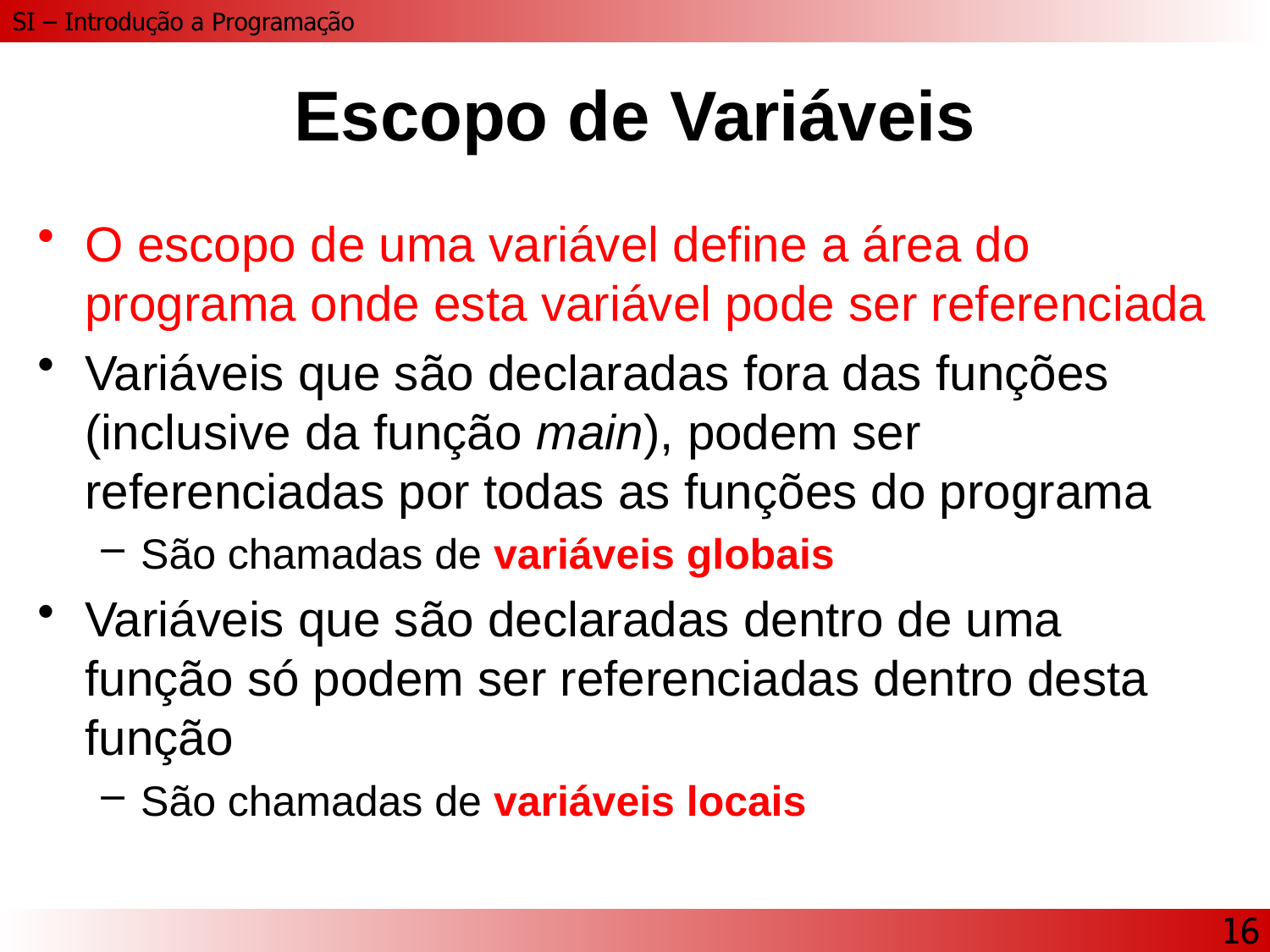

# Escopo de Variáveis
O escopo de uma variável define a área do programa onde esta variável pode ser referenciada
Variáveis que são declaradas fora das funções (inclusive da função main), podem ser referenciadas por todas as funções do programa
São chamadas de variáveis globais
Variáveis que são declaradas dentro de uma função só podem ser referenciadas dentro desta função
São chamadas de variáveis locais
16